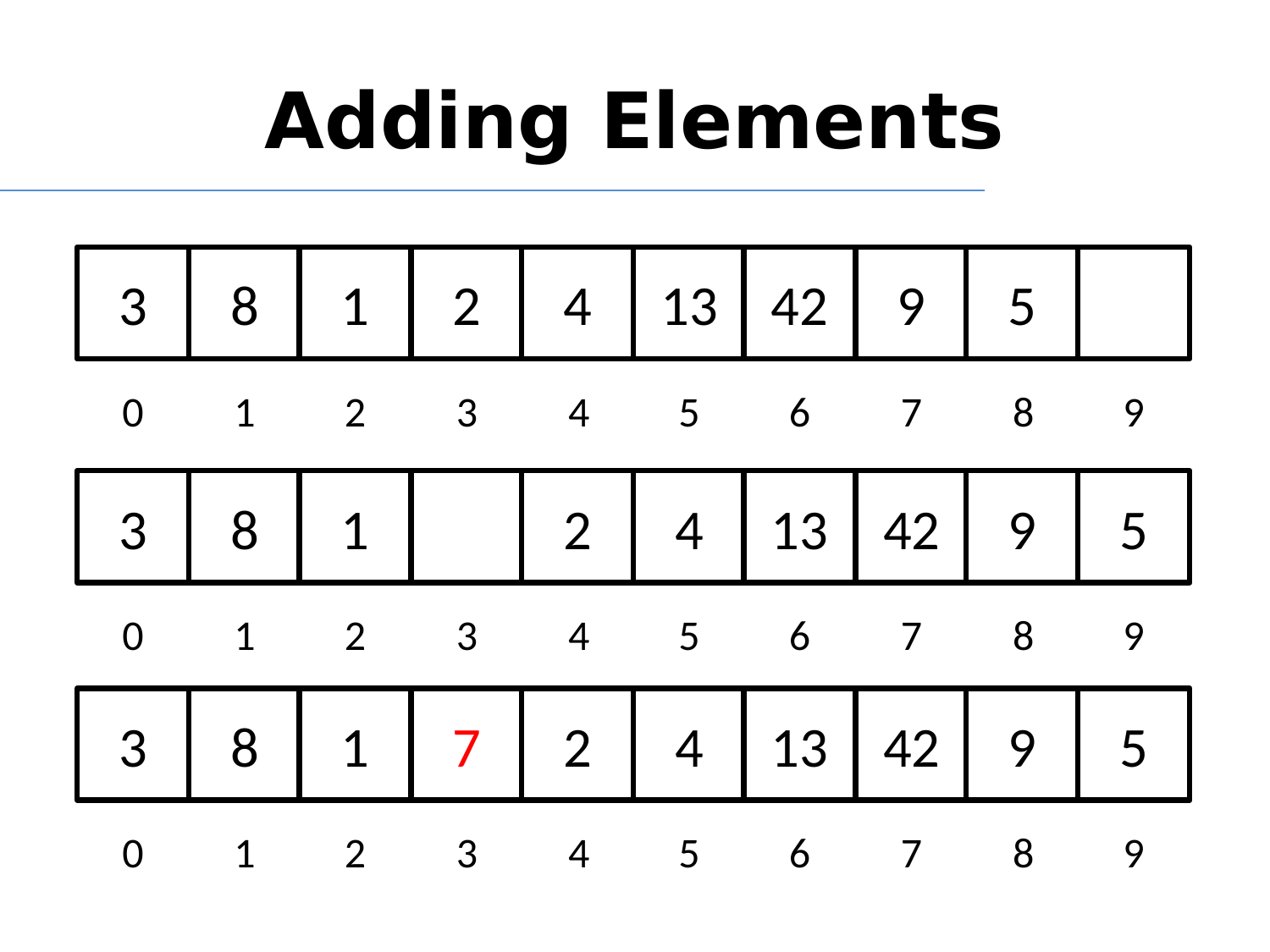

# Adding Elements
5

42
9
4
13
1
2
3
8
6
9
2
5
7
8
0
1
3
4
9
5
13
42
2
4
1

3
8
6
9
2
5
7
8
0
1
3
4
9
5
13
42
2
4
1
7
3
8
6
9
2
5
7
8
0
1
3
4